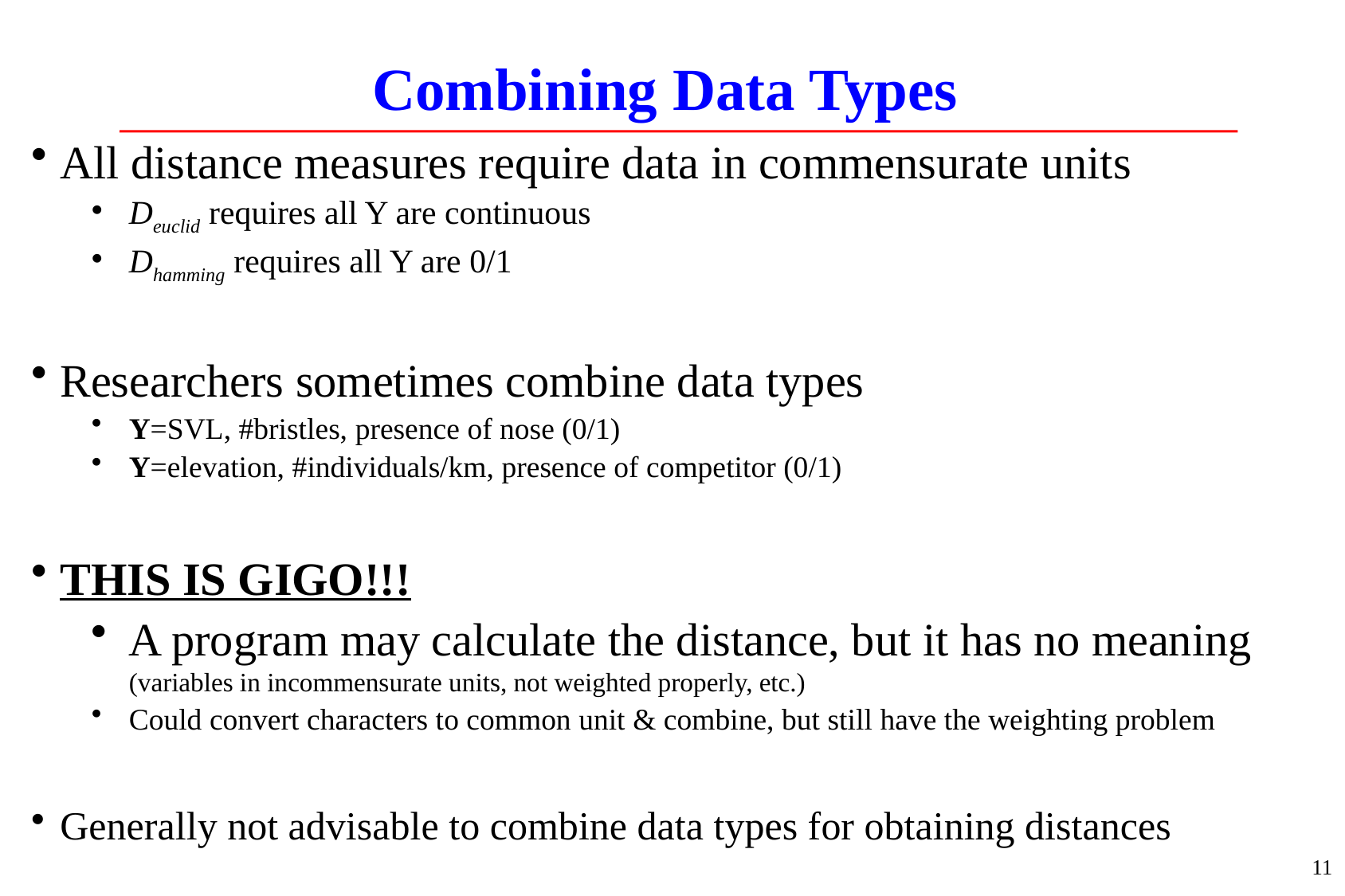

# Combining Data Types
All distance measures require data in commensurate units
Deuclid requires all Y are continuous
Dhamming requires all Y are 0/1

Researchers sometimes combine data types
Y=SVL, #bristles, presence of nose (0/1)
Y=elevation, #individuals/km, presence of competitor (0/1)

THIS IS GIGO!!!
A program may calculate the distance, but it has no meaning (variables in incommensurate units, not weighted properly, etc.)
Could convert characters to common unit & combine, but still have the weighting problem

Generally not advisable to combine data types for obtaining distances

11